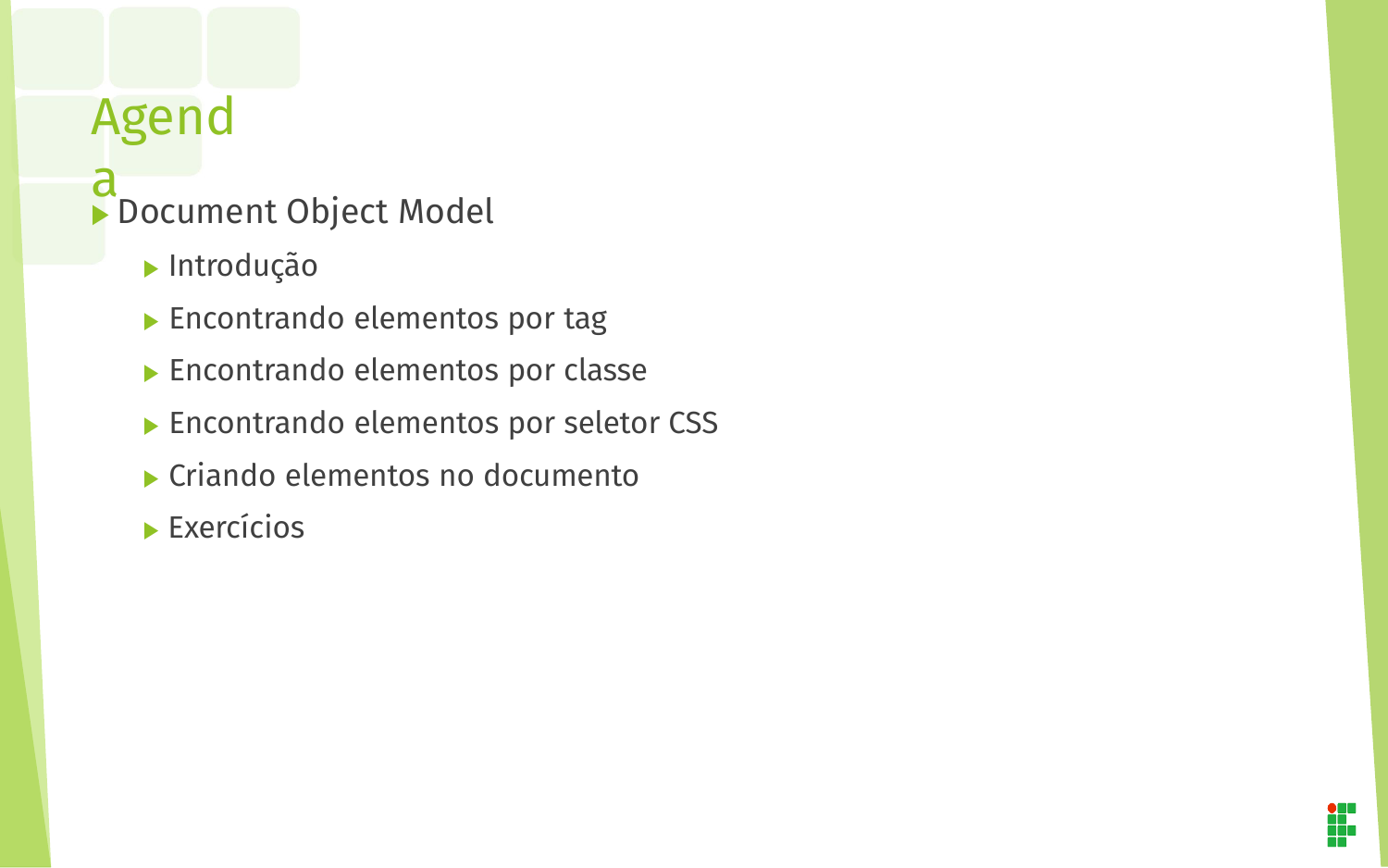

# Agenda
▶ Document Object Model
▶ Introdução
▶ Encontrando elementos por tag
▶ Encontrando elementos por classe
▶ Encontrando elementos por seletor CSS
▶ Criando elementos no documento
▶ Exercícios